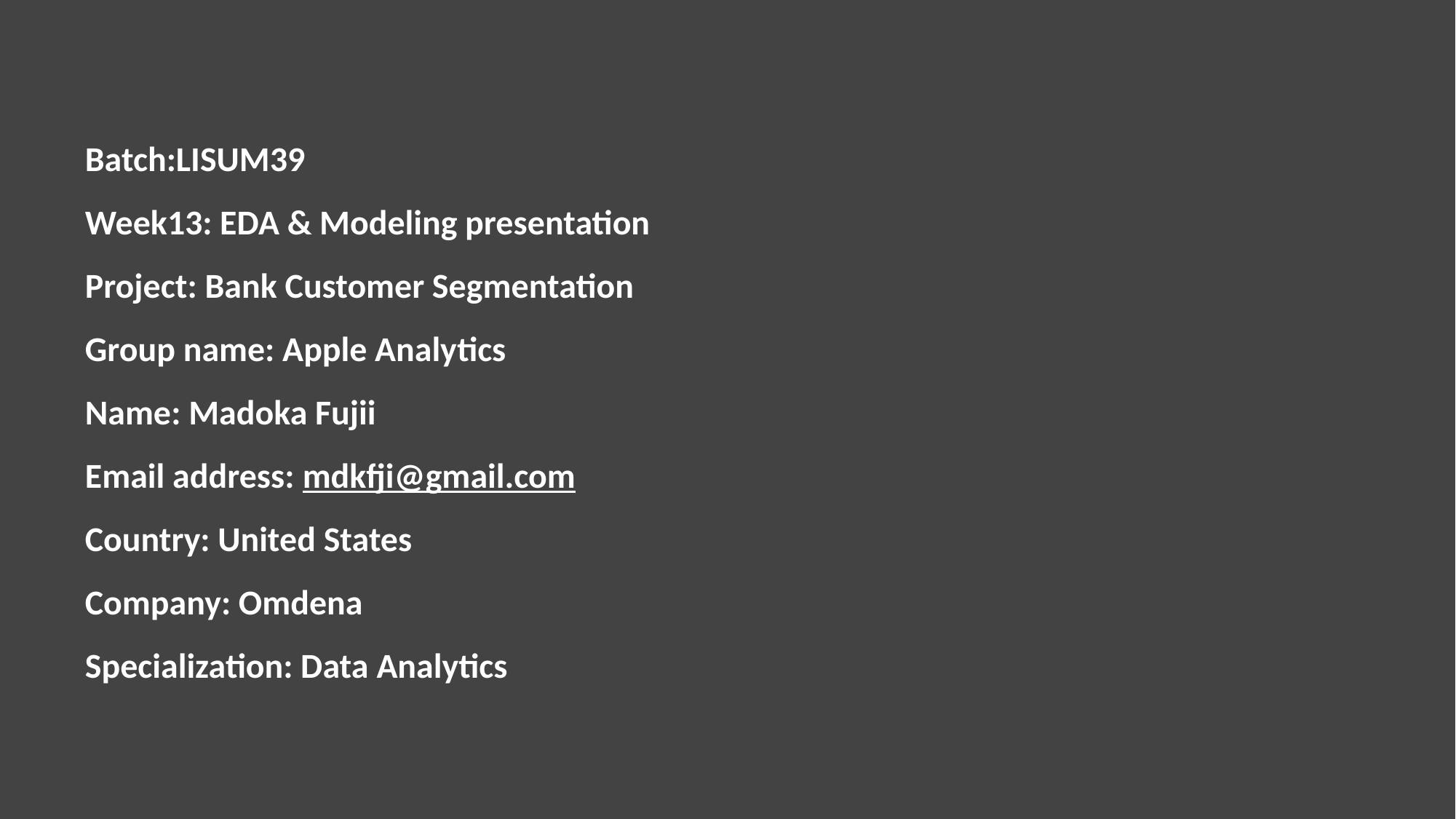

Batch:LISUM39
Week13: EDA & Modeling presentation
Project: Bank Customer Segmentation
Group name: Apple Analytics
Name: Madoka Fujii
Email address: mdkfji@gmail.com
Country: United States
Company: Omdena
Specialization: Data Analytics